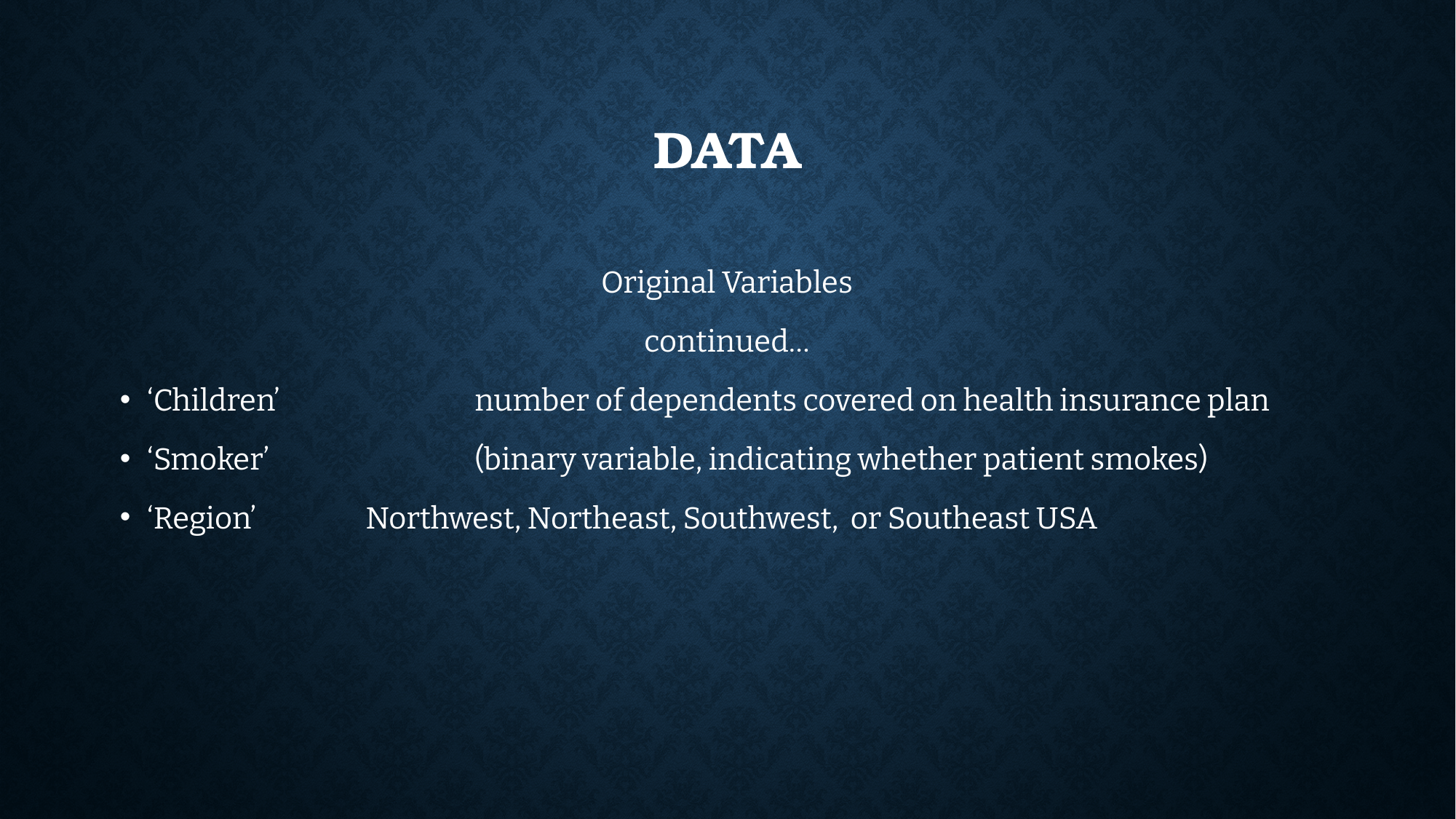

# data
Original Variables
continued…
‘Children’		number of dependents covered on health insurance plan
‘Smoker’ 		(binary variable, indicating whether patient smokes)
‘Region’		Northwest, Northeast, Southwest,  or Southeast USA